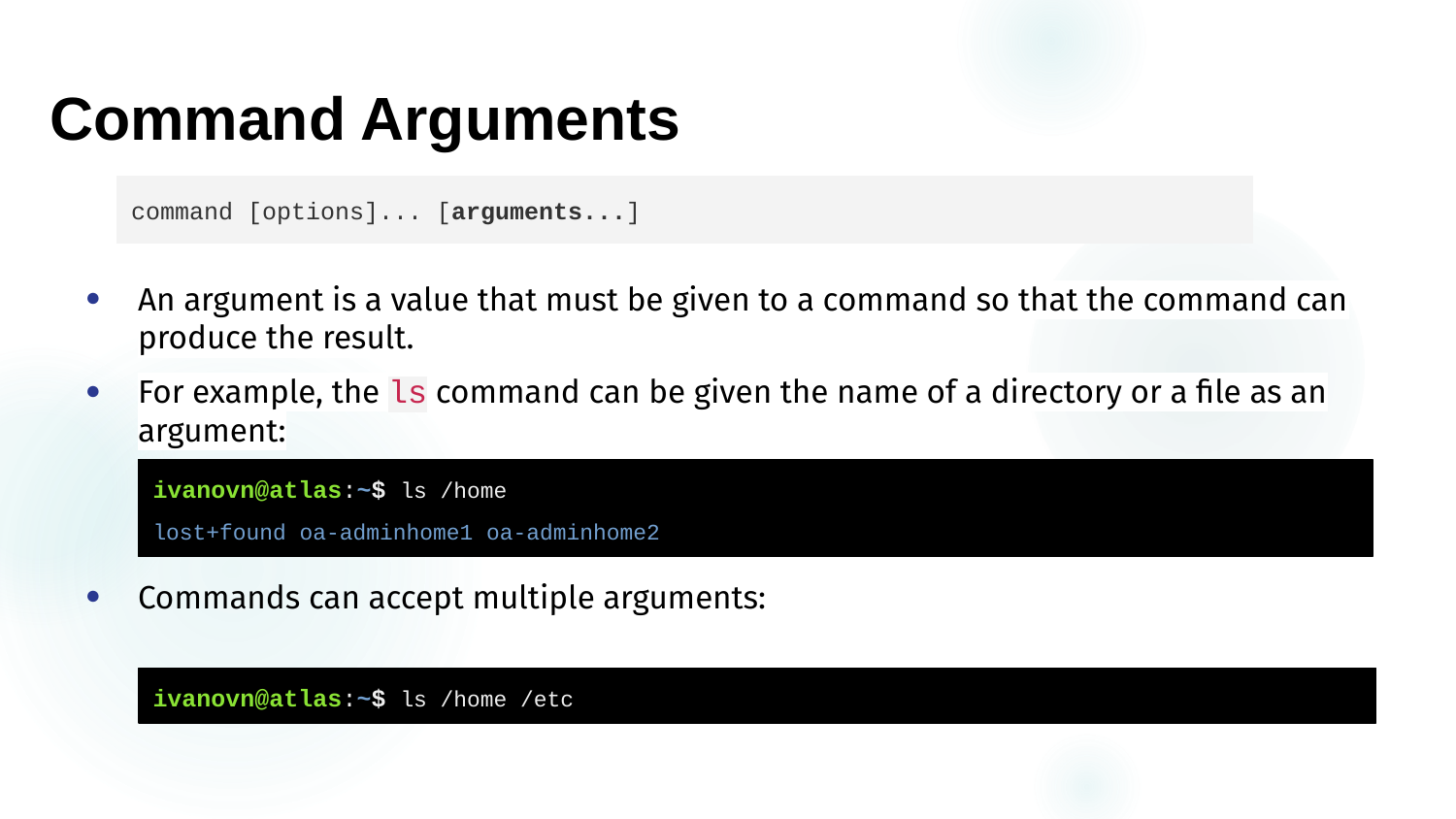

# Command Arguments

An argument is a value that must be given to a command so that the command can produce the result.
For example, the ls command can be given the name of a directory or a file as an argument:

Commands can accept multiple arguments:

command [options]... [arguments...]
ivanovn@atlas:~$ ls /home
lost+found oa-adminhome1 oa-adminhome2
ivanovn@atlas:~$ ls /home /etc